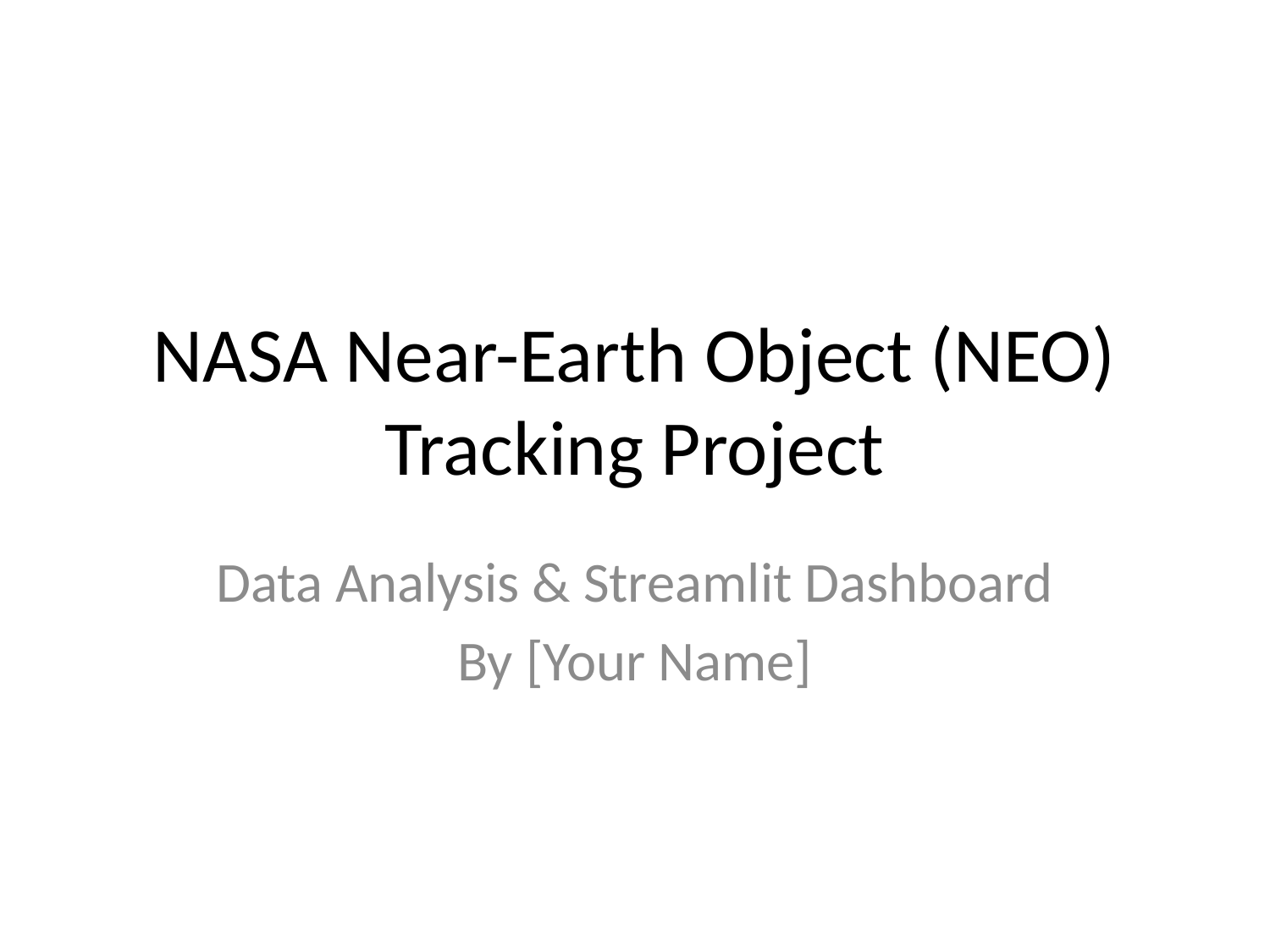

# NASA Near-Earth Object (NEO) Tracking Project
Data Analysis & Streamlit Dashboard
By [Your Name]